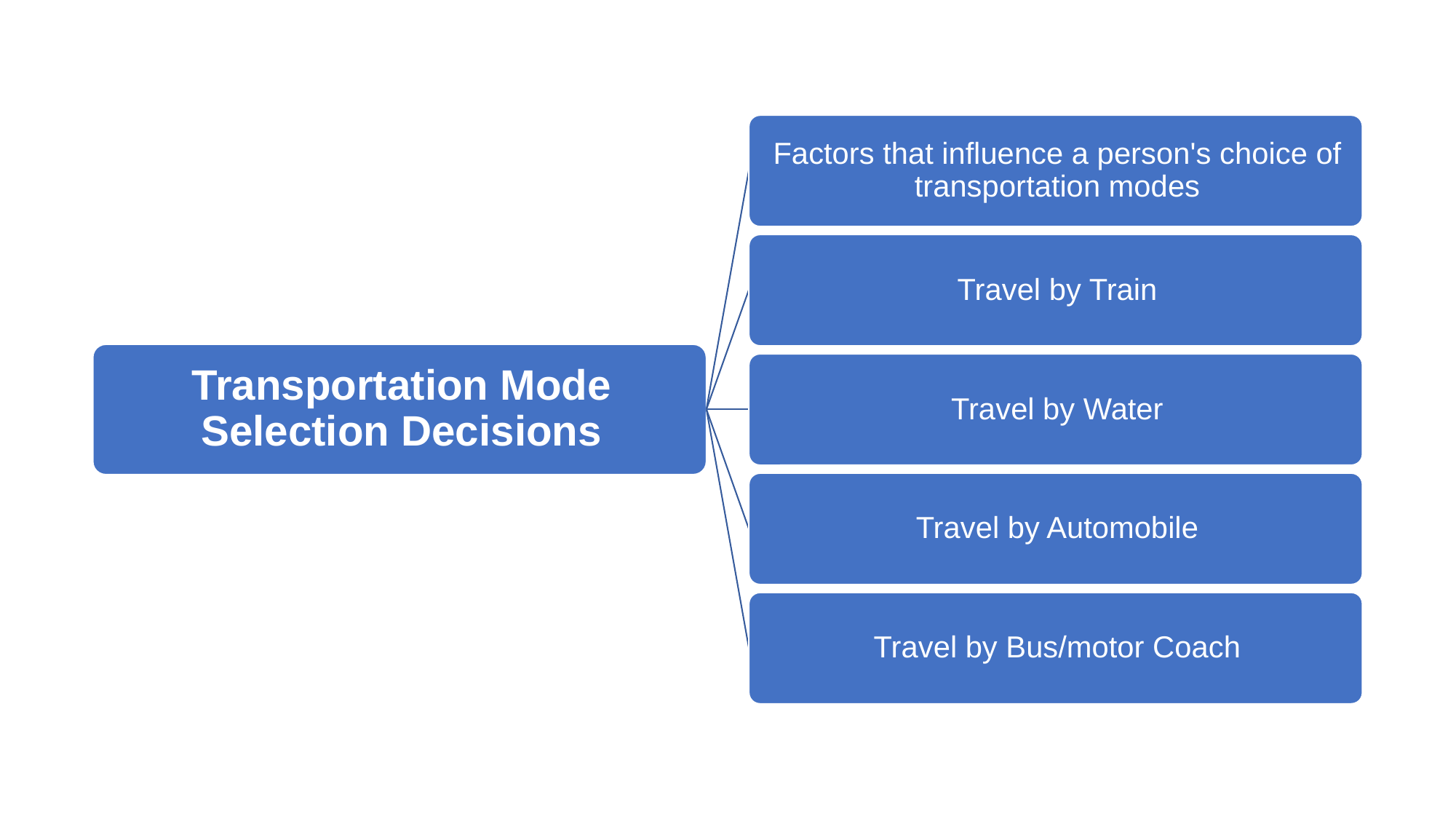

Transportation Mode Selection Decisions

Factors that influence a person's choice of transportation modes

Travel by Train

Travel by Water

Travel by Automobile

Travel by Bus/motor Coach